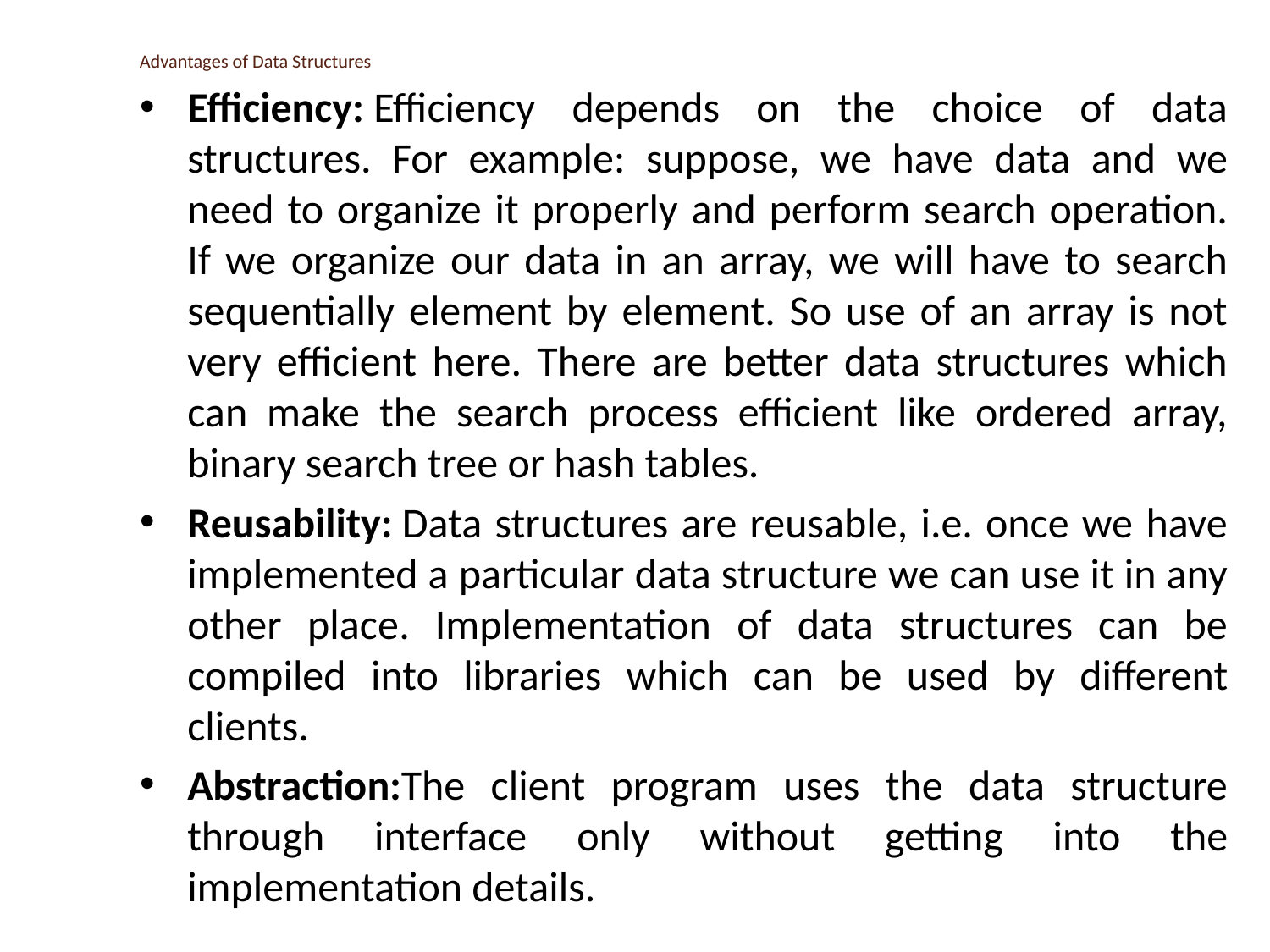

# Advantages of Data Structures
Efficiency: Efficiency depends on the choice of data structures. For example: suppose, we have data and we need to organize it properly and perform search operation. If we organize our data in an array, we will have to search sequentially element by element. So use of an array is not very efficient here. There are better data structures which can make the search process efficient like ordered array, binary search tree or hash tables.
Reusability: Data structures are reusable, i.e. once we have implemented a particular data structure we can use it in any other place. Implementation of data structures can be compiled into libraries which can be used by different clients.
Abstraction:The client program uses the data structure through interface only without getting into the implementation details.